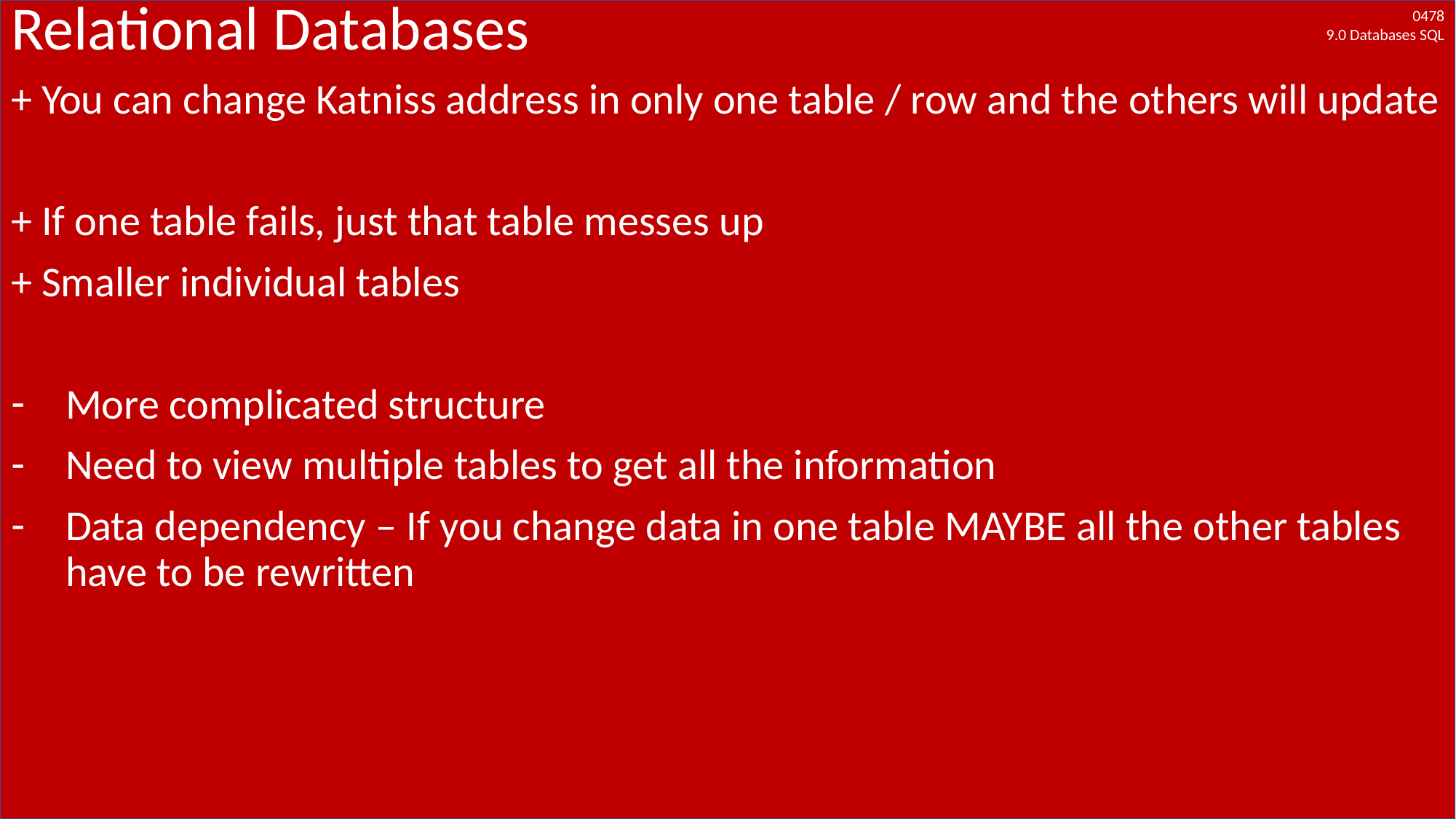

# Relational Databases
+ You can change Katniss address in only one table / row and the others will update

+ If one table fails, just that table messes up
+ Smaller individual tables

More complicated structure
Need to view multiple tables to get all the information
Data dependency – If you change data in one table MAYBE all the other tables have to be rewritten